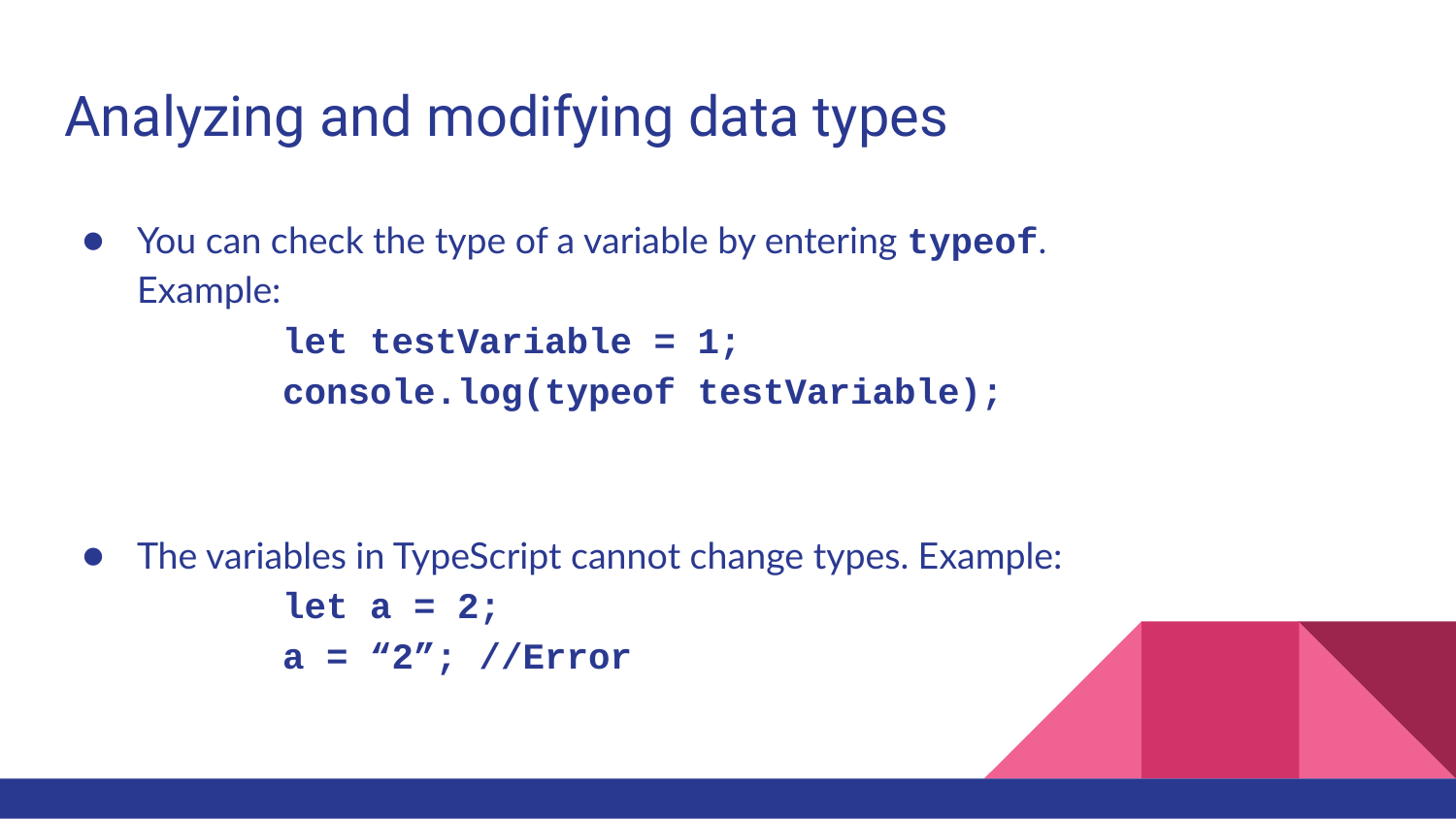

# Analyzing and modifying data types
You can check the type of a variable by entering typeof.
Example:
	let testVariable = 1;
	console.log(typeof testVariable);

The variables in TypeScript cannot change types. Example:
	let a = 2;
	a = “2”; //Error